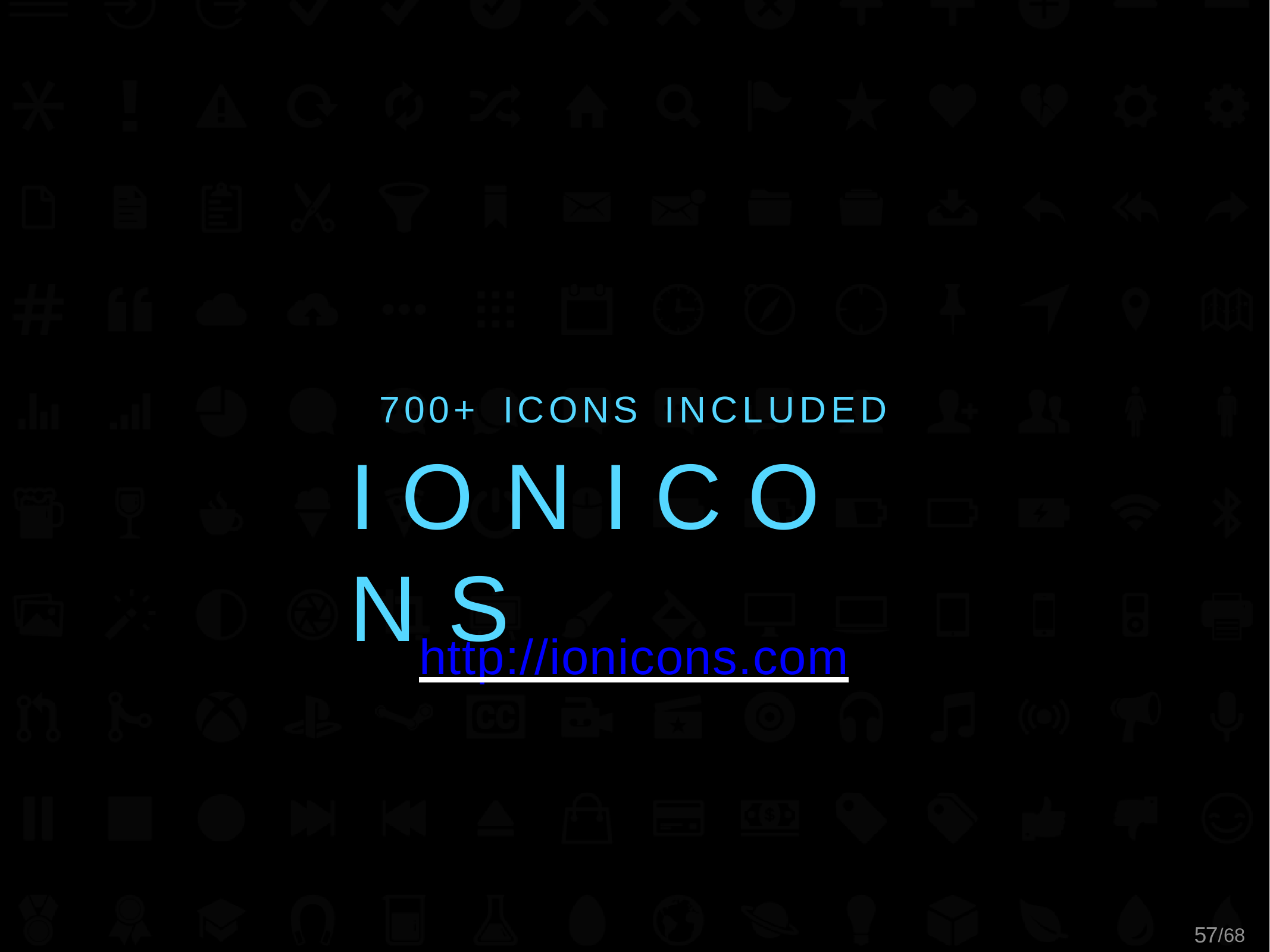

700+	ICONS	INCLUDED
I O N I C O N S
http://ionicons.com
57/68